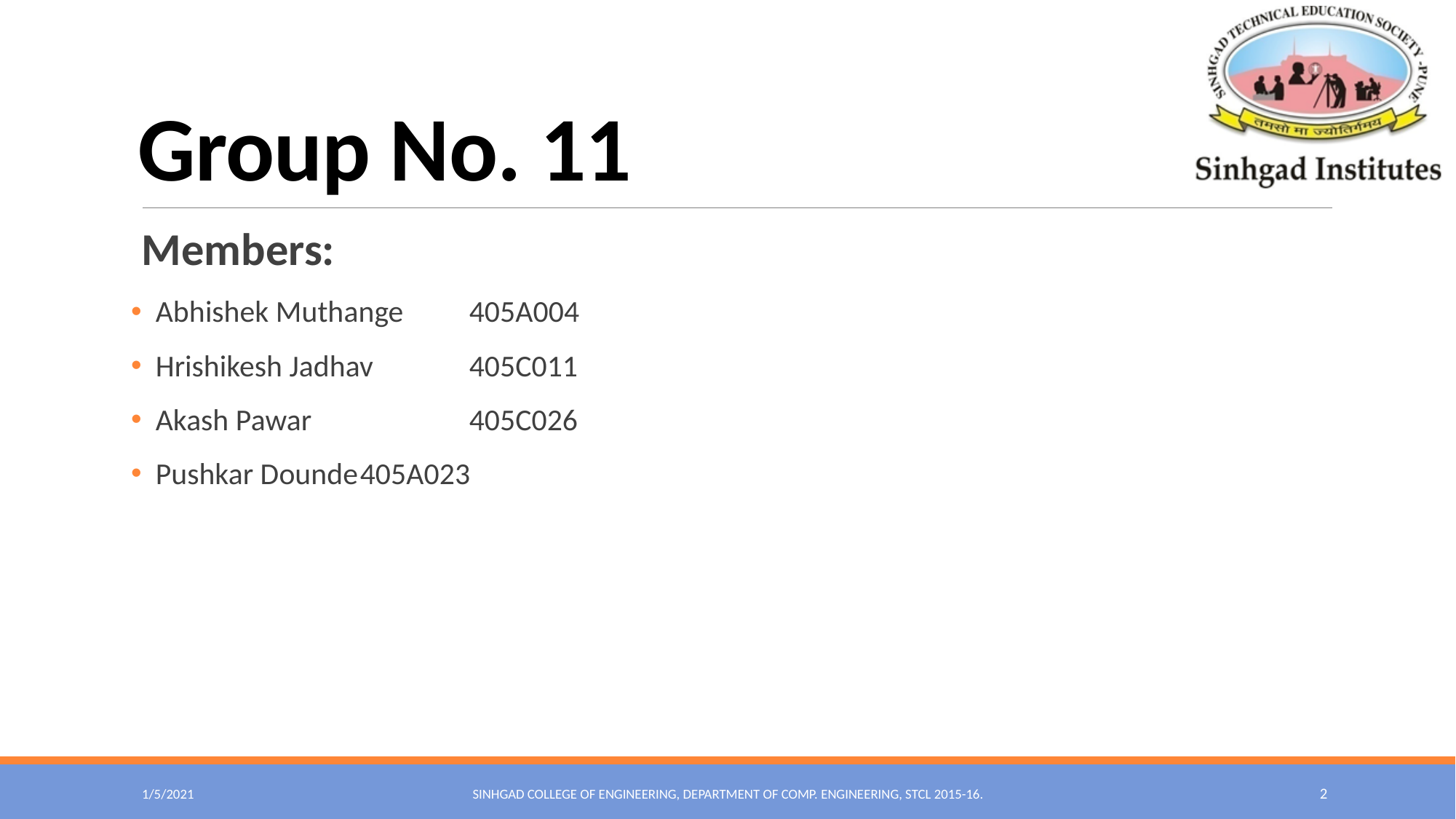

# Group No. 11
Members:
  Abhishek Muthange	405A004
  Hrishikesh Jadhav	405C011
  Akash Pawar		405C026
  Pushkar Dounde	405A023
1/5/2021
Sinhgad College of Engineering, Department of Comp. Engineering, STCL 2015-16.
2